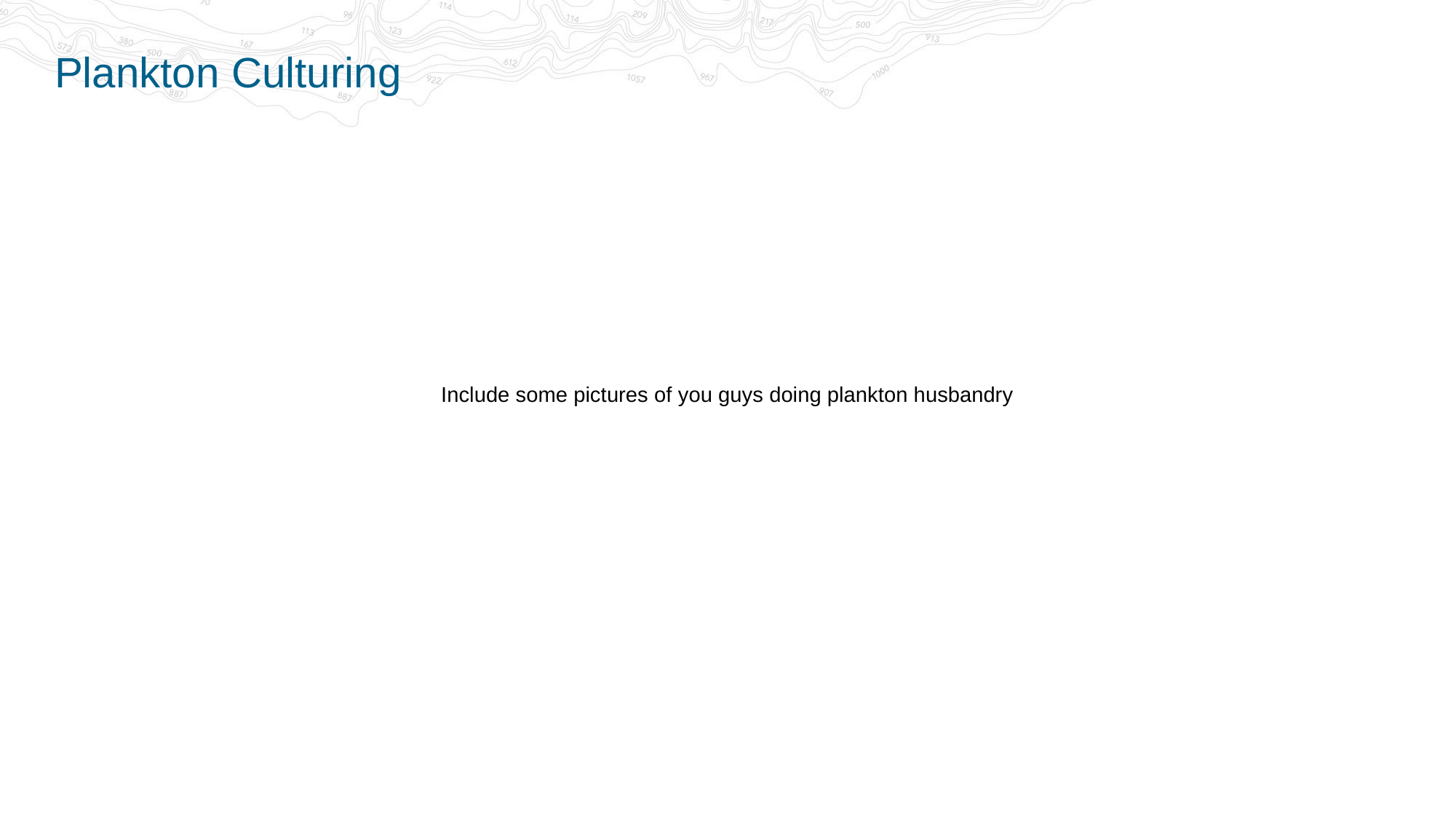

# Plankton Culturing
Include some pictures of you guys doing plankton husbandry